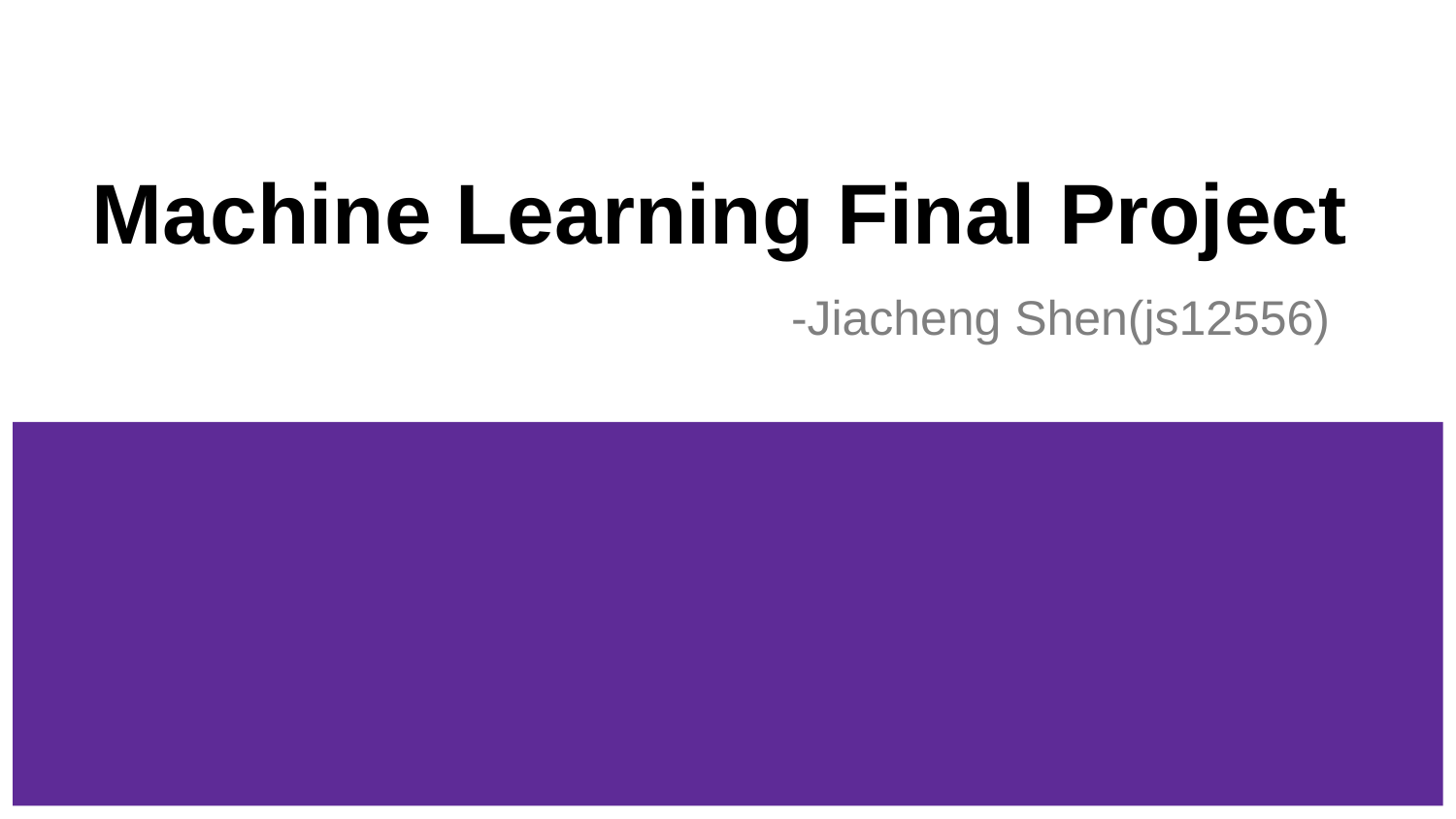

# Machine Learning Final Project
-Jiacheng Shen(js12556)